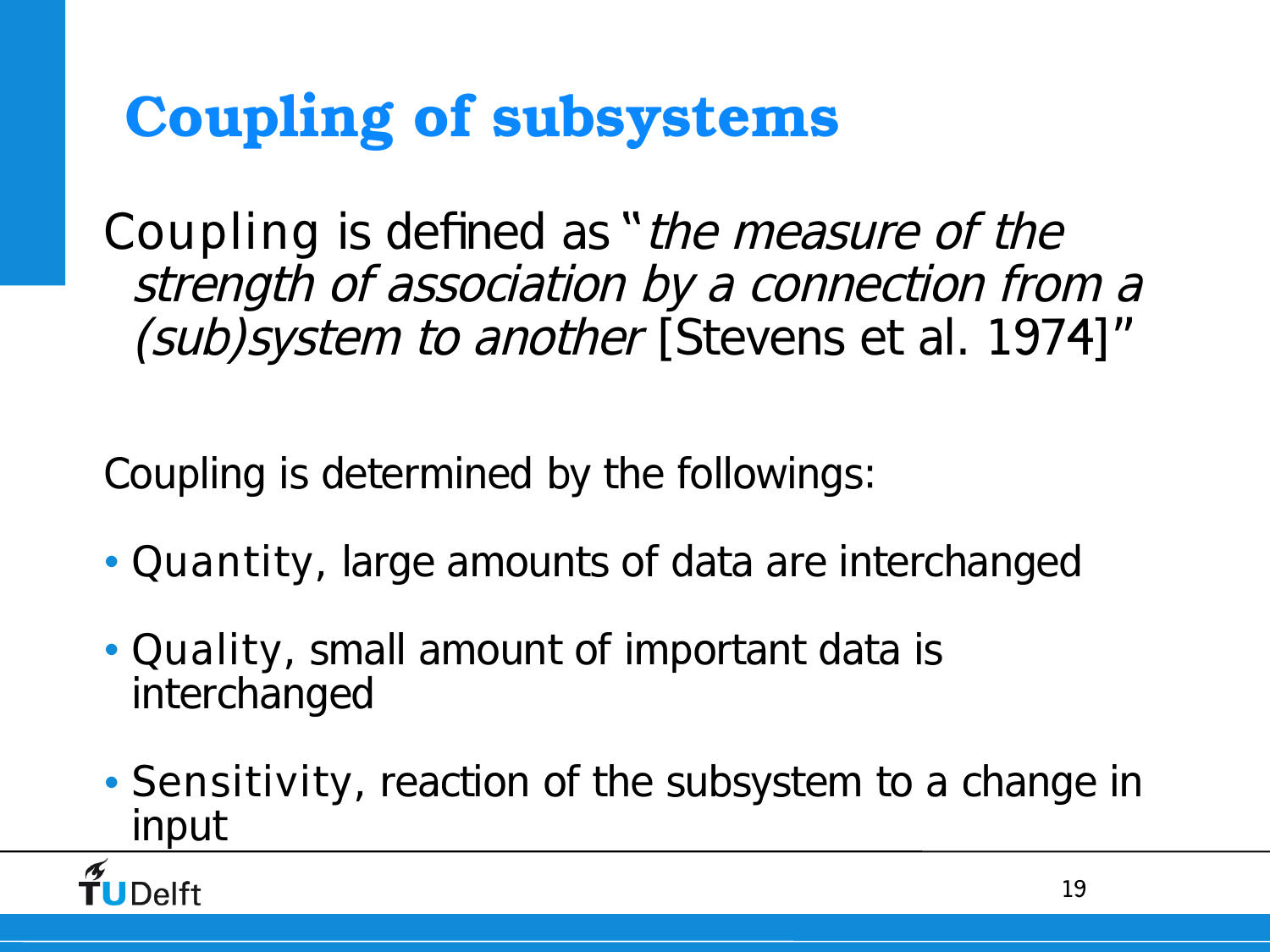

# Coupling of subsystems
Coupling is defined as “the measure of the strength of association by a connection from a (sub)system to another [Stevens et al. 1974]”

Coupling is determined by the followings:

Quantity, large amounts of data are interchanged

Quality, small amount of important data is interchanged

Sensitivity, reaction of the subsystem to a change in input